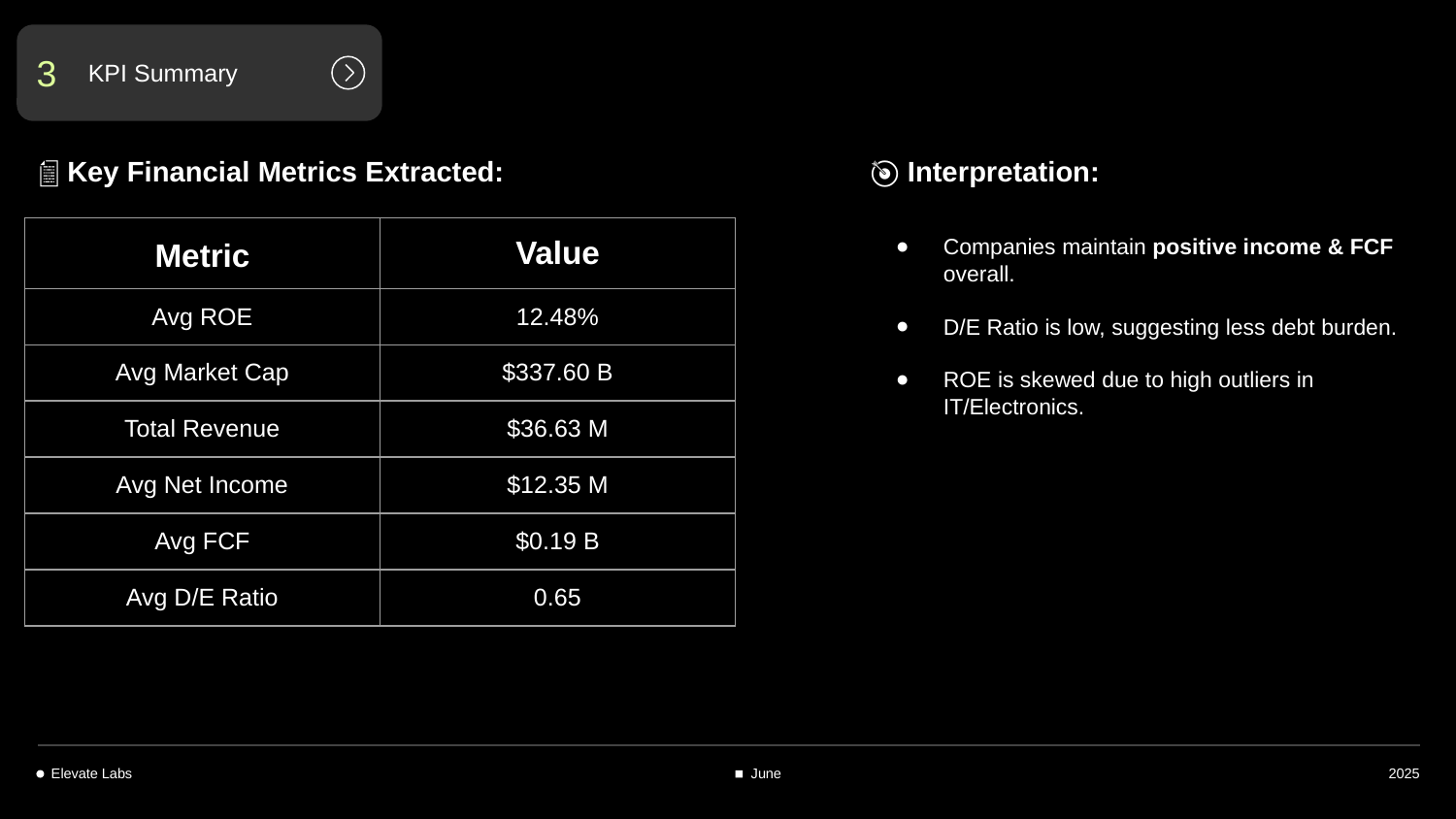

KPI Summary

3
📄 Key Financial Metrics Extracted:
🎯 Interpretation:
| Metric | Value |
| --- | --- |
| Avg ROE | 12.48% |
| Avg Market Cap | $337.60 B |
| Total Revenue | $36.63 M |
| Avg Net Income | $12.35 M |
| Avg FCF | $0.19 B |
| Avg D/E Ratio | 0.65 |
Companies maintain positive income & FCF overall.
D/E Ratio is low, suggesting less debt burden.
ROE is skewed due to high outliers in IT/Electronics.

Elevate Labs
June
2025